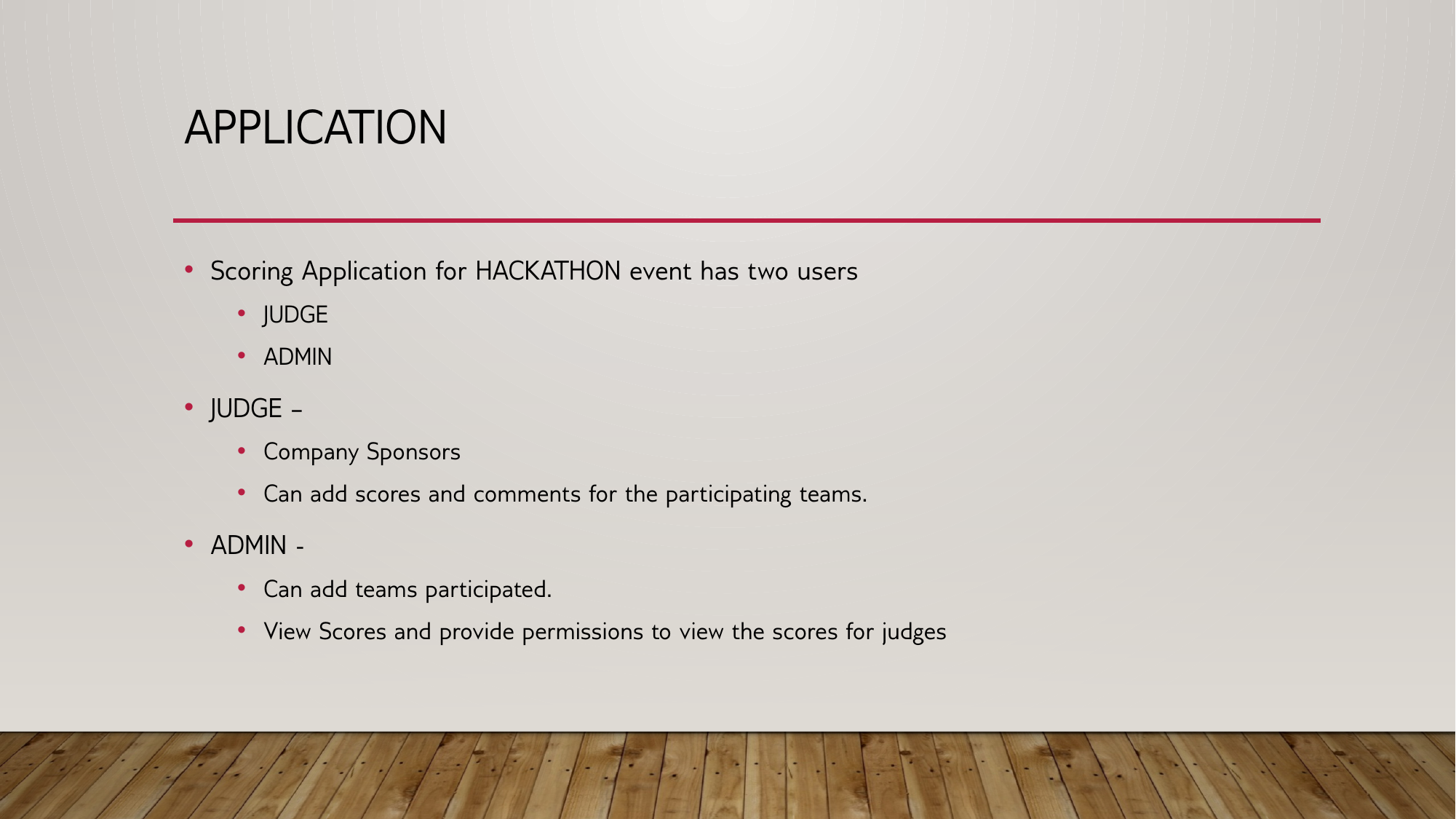

# Application
Scoring Application for HACKATHON event has two users
JUDGE
ADMIN
JUDGE –
Company Sponsors
Can add scores and comments for the participating teams.
ADMIN -
Can add teams participated.
View Scores and provide permissions to view the scores for judges